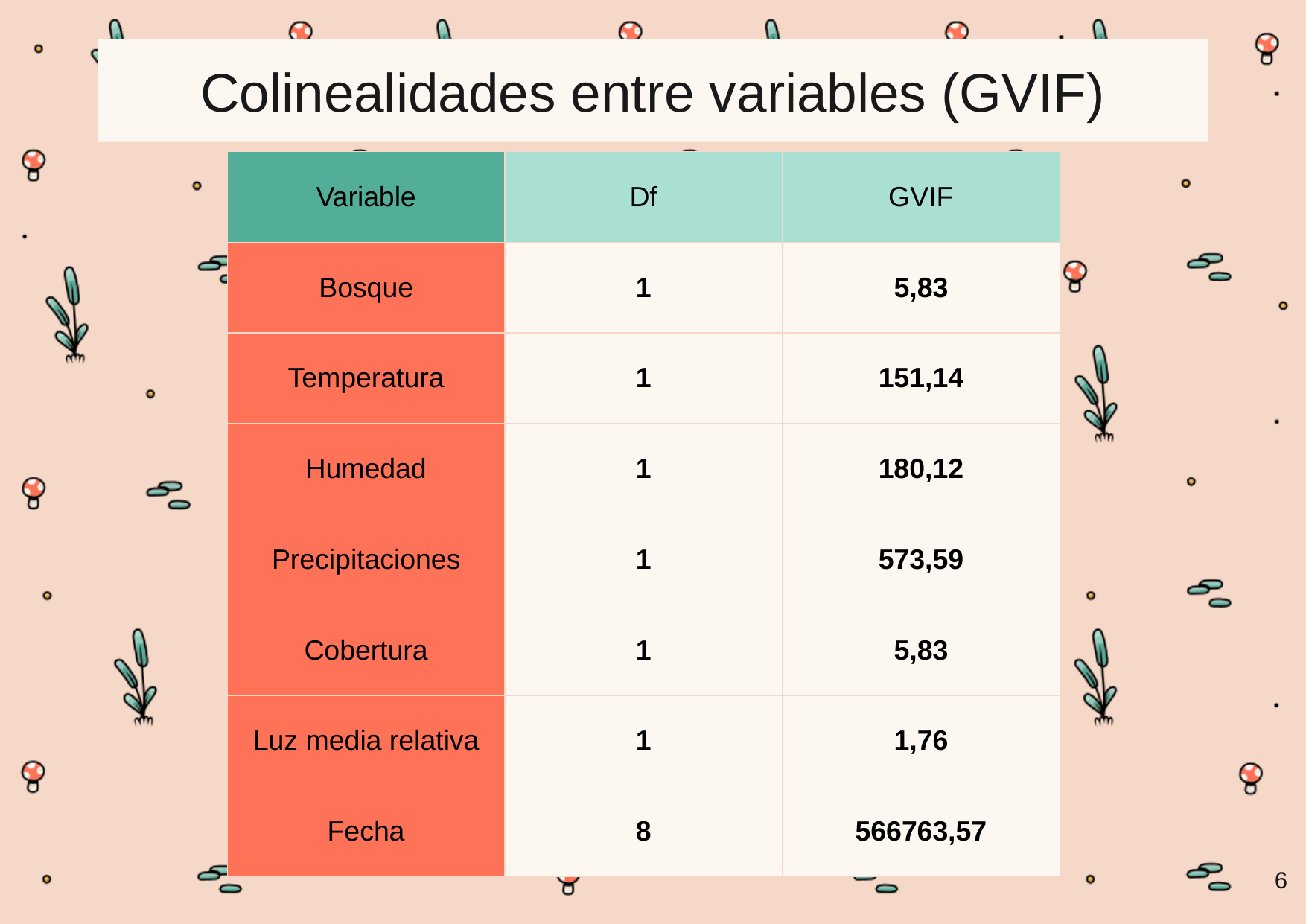

# Colinealidades entre variables (GVIF)
| Variable | Df | GVIF |
| --- | --- | --- |
| Bosque | 1 | 5,83 |
| Temperatura | 1 | 151,14 |
| Humedad | 1 | 180,12 |
| Precipitaciones | 1 | 573,59 |
| Cobertura | 1 | 5,83 |
| Luz media relativa | 1 | 1,76 |
| Fecha | 8 | 566763,57 |
6